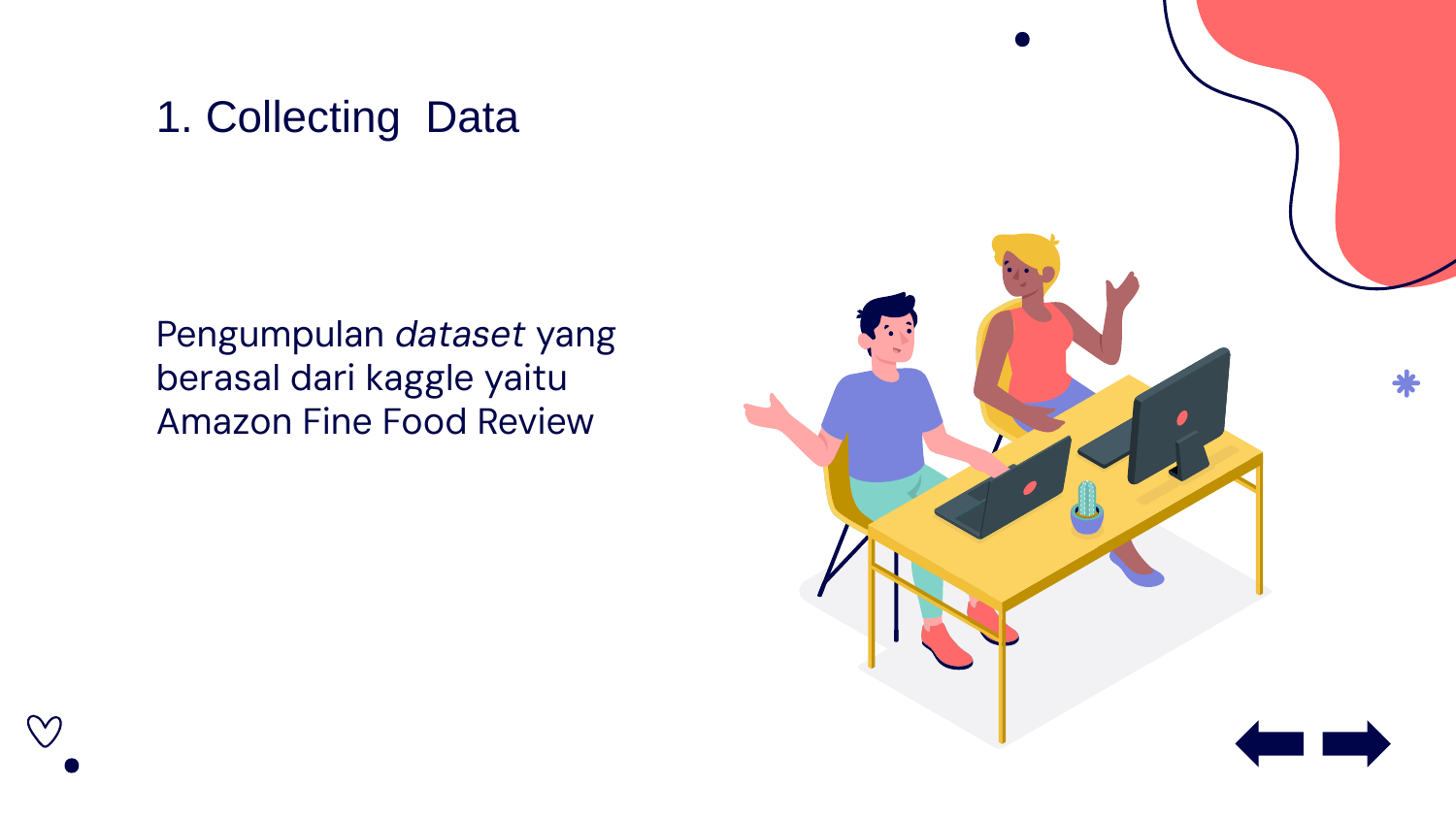

# 1. Collecting  Data

Pengumpulan dataset yang berasal dari kaggle yaitu Amazon Fine Food Review